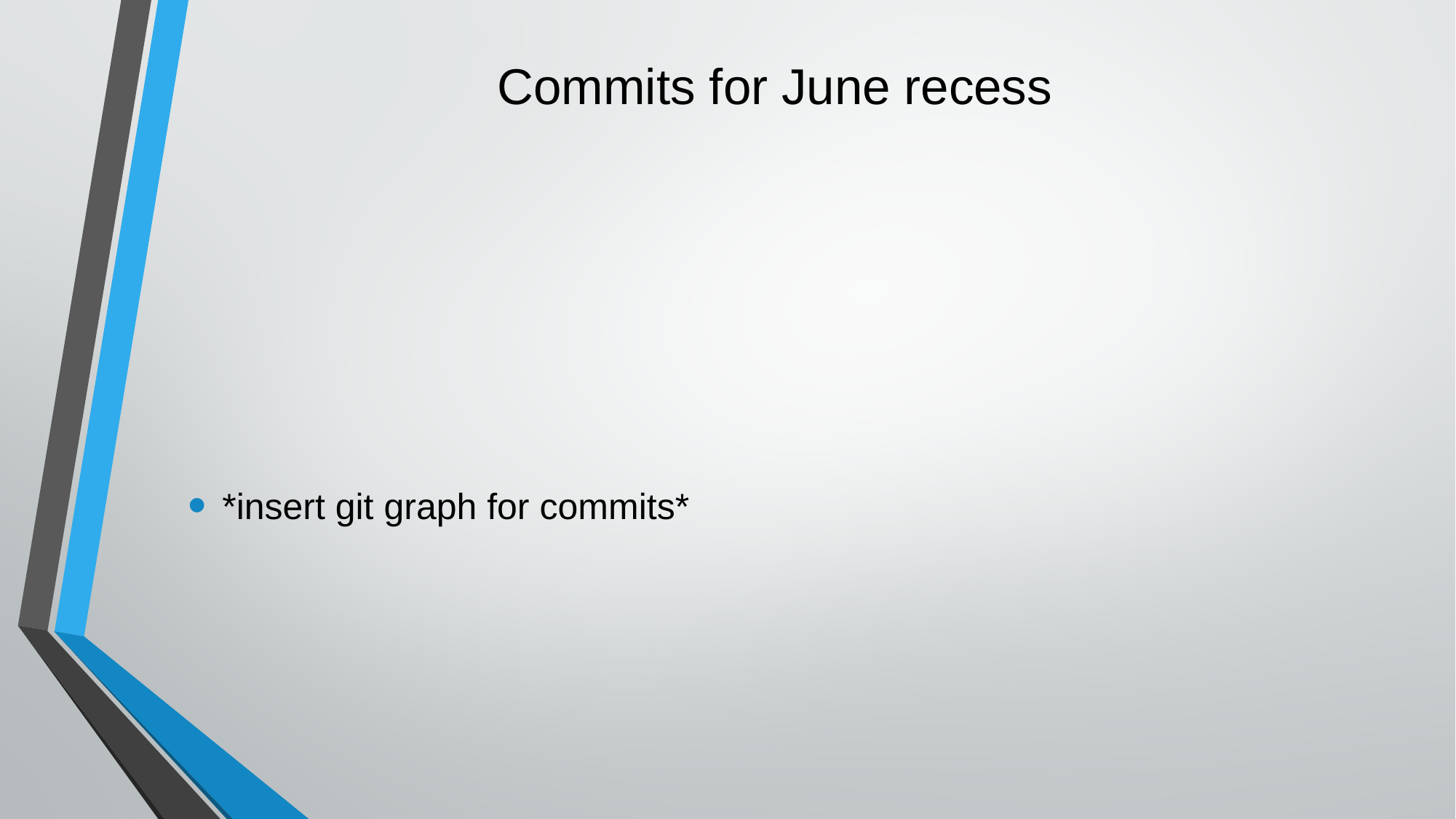

# Commits for June recess
*insert git graph for commits*